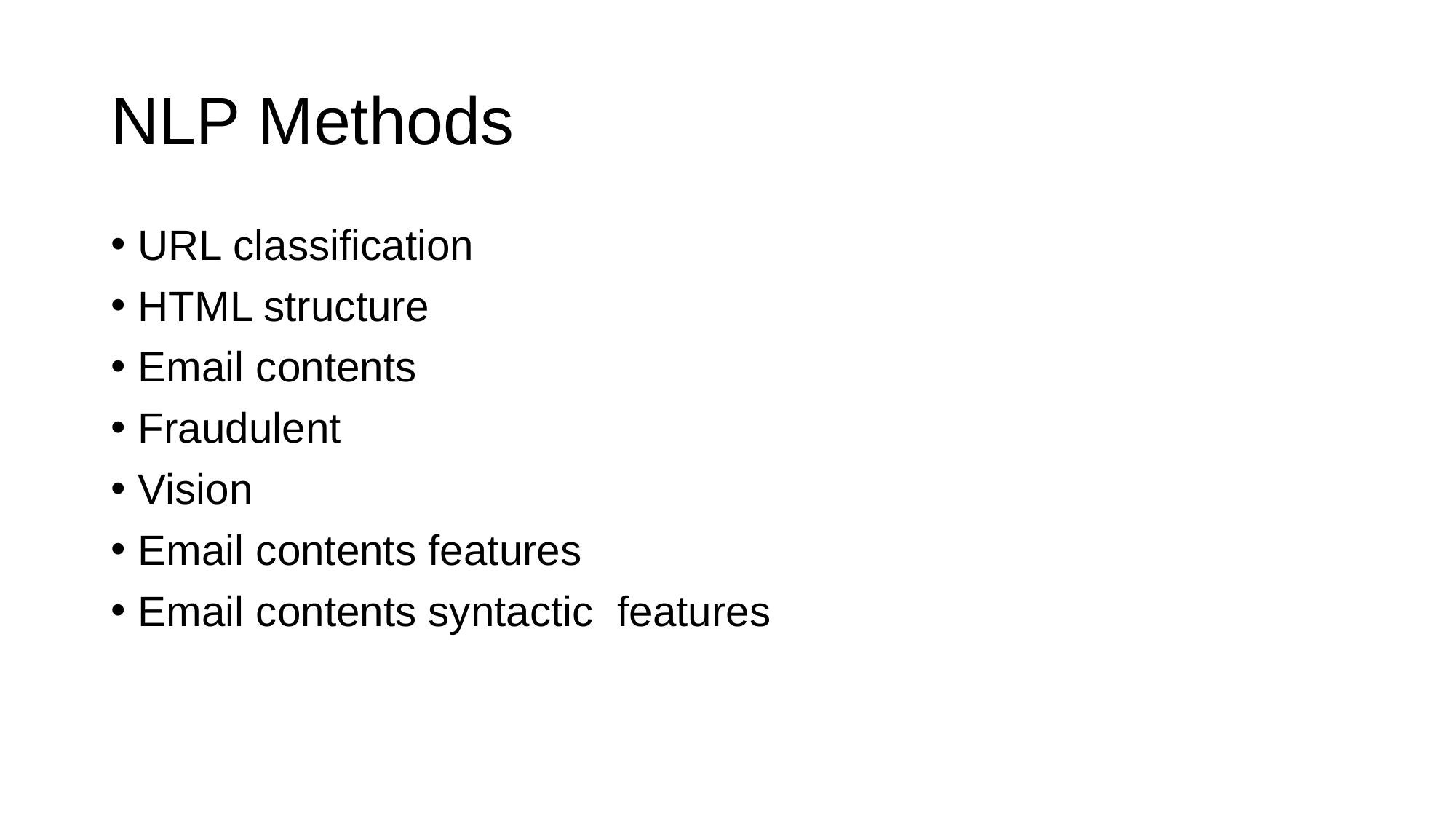

# NLP Methods
URL classification
HTML structure
Email contents
Fraudulent
Vision
Email contents features
Email contents syntactic  features